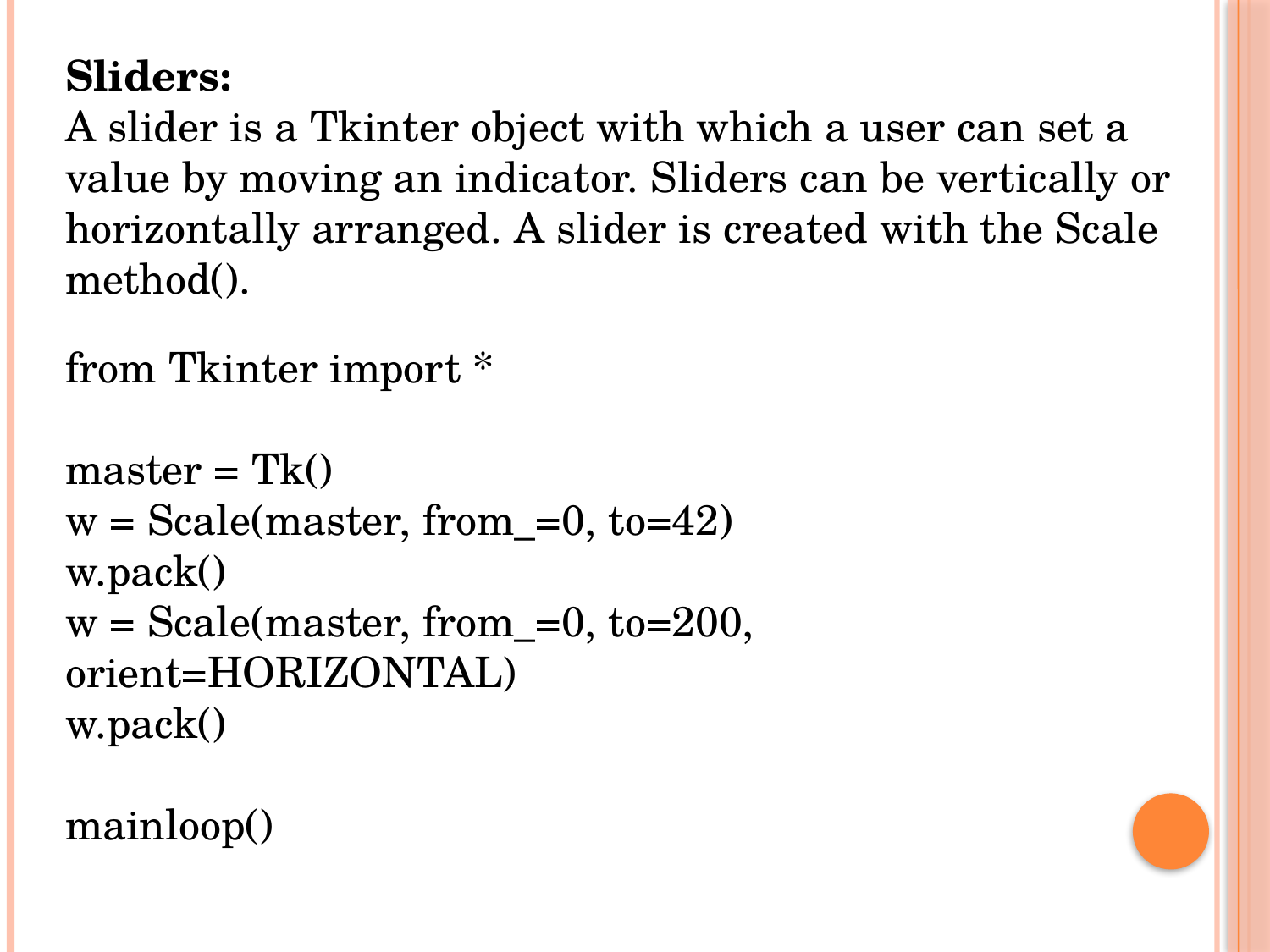

Sliders:
A slider is a Tkinter object with which a user can set a value by moving an indicator. Sliders can be vertically or horizontally arranged. A slider is created with the Scale method().

from Tkinter import *

master = Tk()
w = Scale(master, from_=0, to=42)
w.pack()
w = Scale(master, from_=0, to=200, orient=HORIZONTAL)
w.pack()

mainloop()